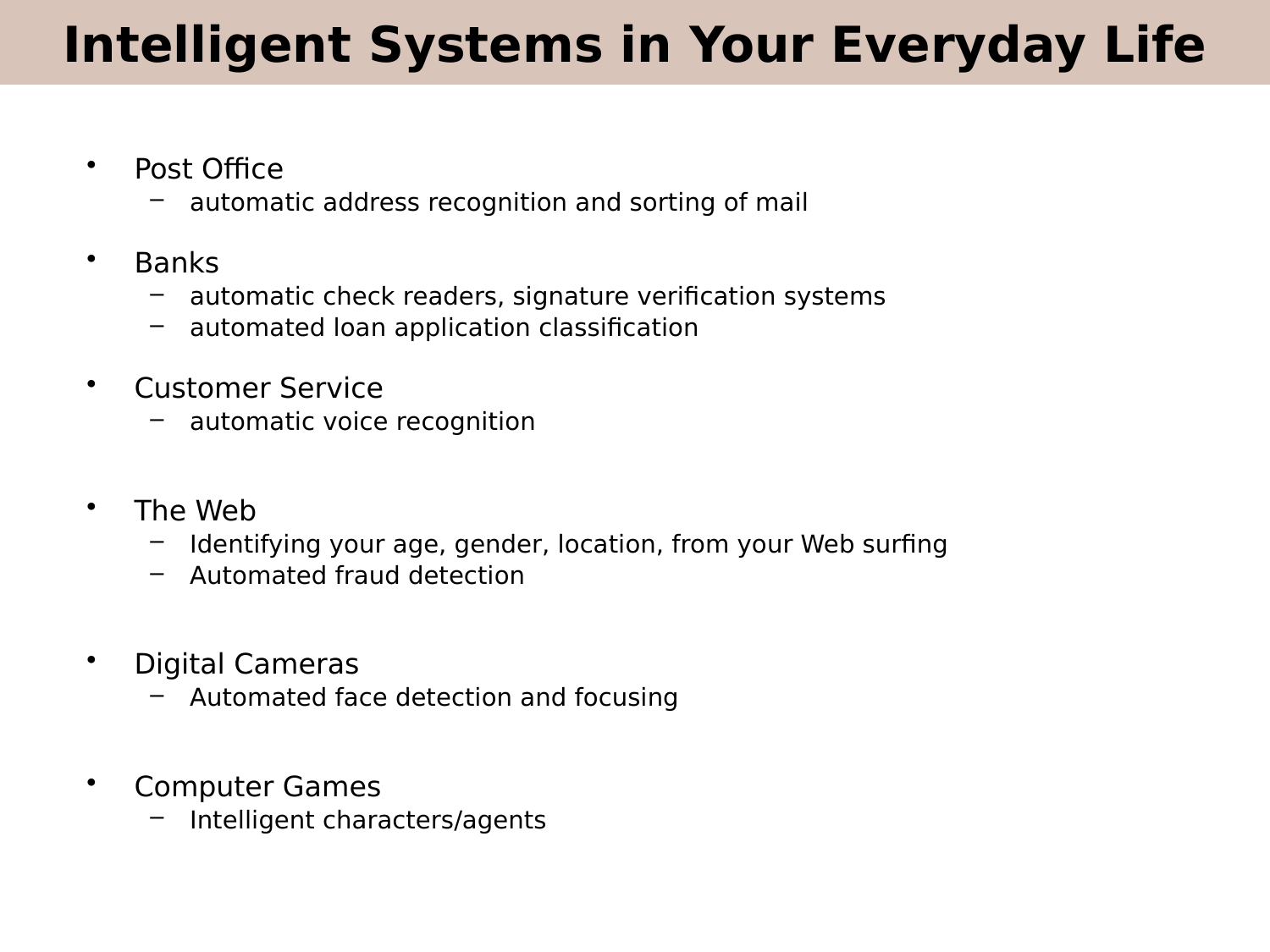

# Intelligent Systems in Your Everyday Life
Post Office
automatic address recognition and sorting of mail
Banks
automatic check readers, signature verification systems
automated loan application classification
Customer Service
automatic voice recognition

The Web
Identifying your age, gender, location, from your Web surfing
Automated fraud detection

Digital Cameras
Automated face detection and focusing

Computer Games
Intelligent characters/agents